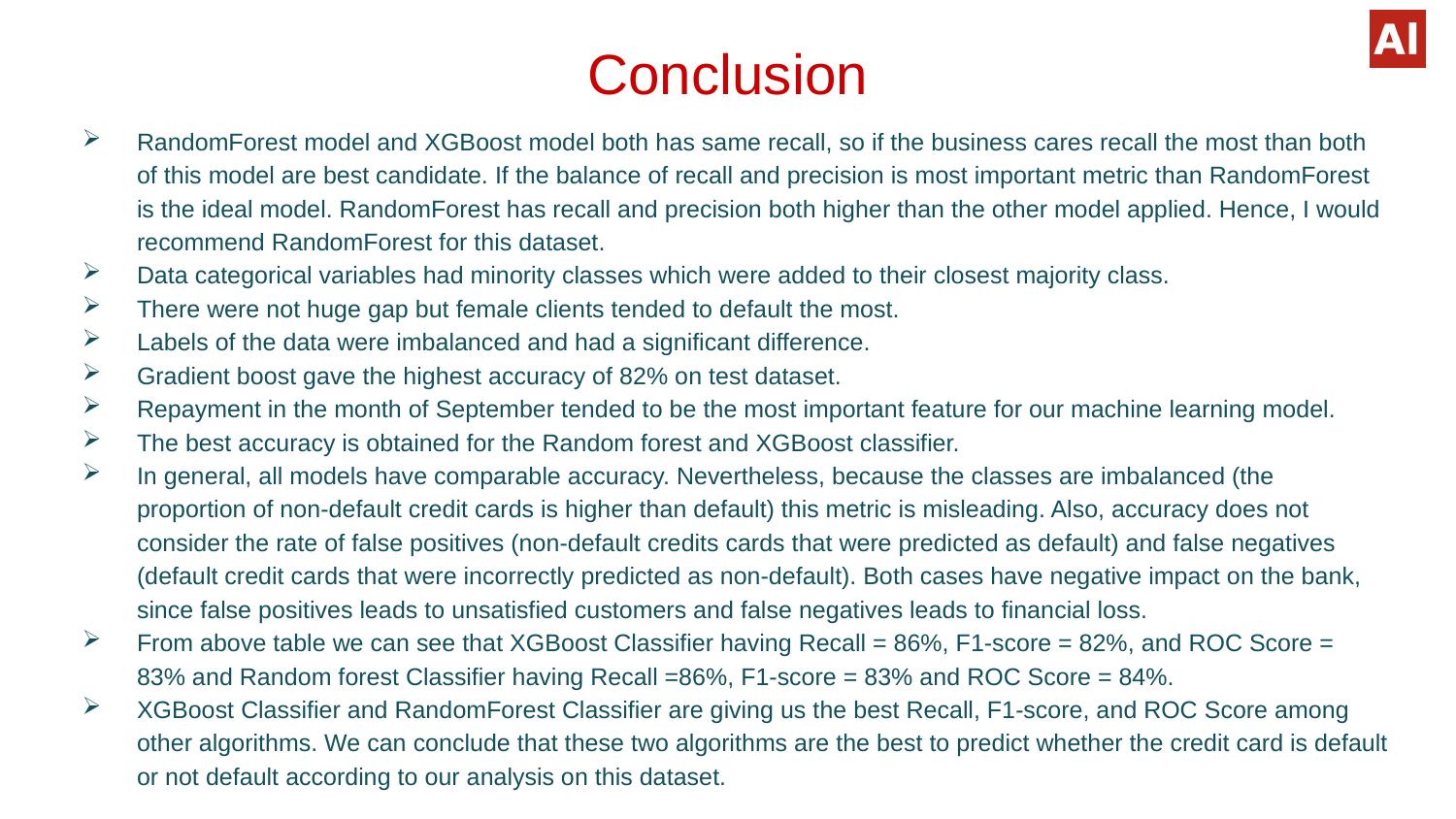

# Conclusion
RandomForest model and XGBoost model both has same recall, so if the business cares recall the most than both of this model are best candidate. If the balance of recall and precision is most important metric than RandomForest is the ideal model. RandomForest has recall and precision both higher than the other model applied. Hence, I would recommend RandomForest for this dataset.
Data categorical variables had minority classes which were added to their closest majority class.
There were not huge gap but female clients tended to default the most.
Labels of the data were imbalanced and had a significant difference.
Gradient boost gave the highest accuracy of 82% on test dataset.
Repayment in the month of September tended to be the most important feature for our machine learning model.
The best accuracy is obtained for the Random forest and XGBoost classifier.
In general, all models have comparable accuracy. Nevertheless, because the classes are imbalanced (the proportion of non-default credit cards is higher than default) this metric is misleading. Also, accuracy does not consider the rate of false positives (non-default credits cards that were predicted as default) and false negatives (default credit cards that were incorrectly predicted as non-default). Both cases have negative impact on the bank, since false positives leads to unsatisfied customers and false negatives leads to financial loss.
From above table we can see that XGBoost Classifier having Recall = 86%, F1-score = 82%, and ROC Score = 83% and Random forest Classifier having Recall =86%, F1-score = 83% and ROC Score = 84%.
XGBoost Classifier and RandomForest Classifier are giving us the best Recall, F1-score, and ROC Score among other algorithms. We can conclude that these two algorithms are the best to predict whether the credit card is default or not default according to our analysis on this dataset.